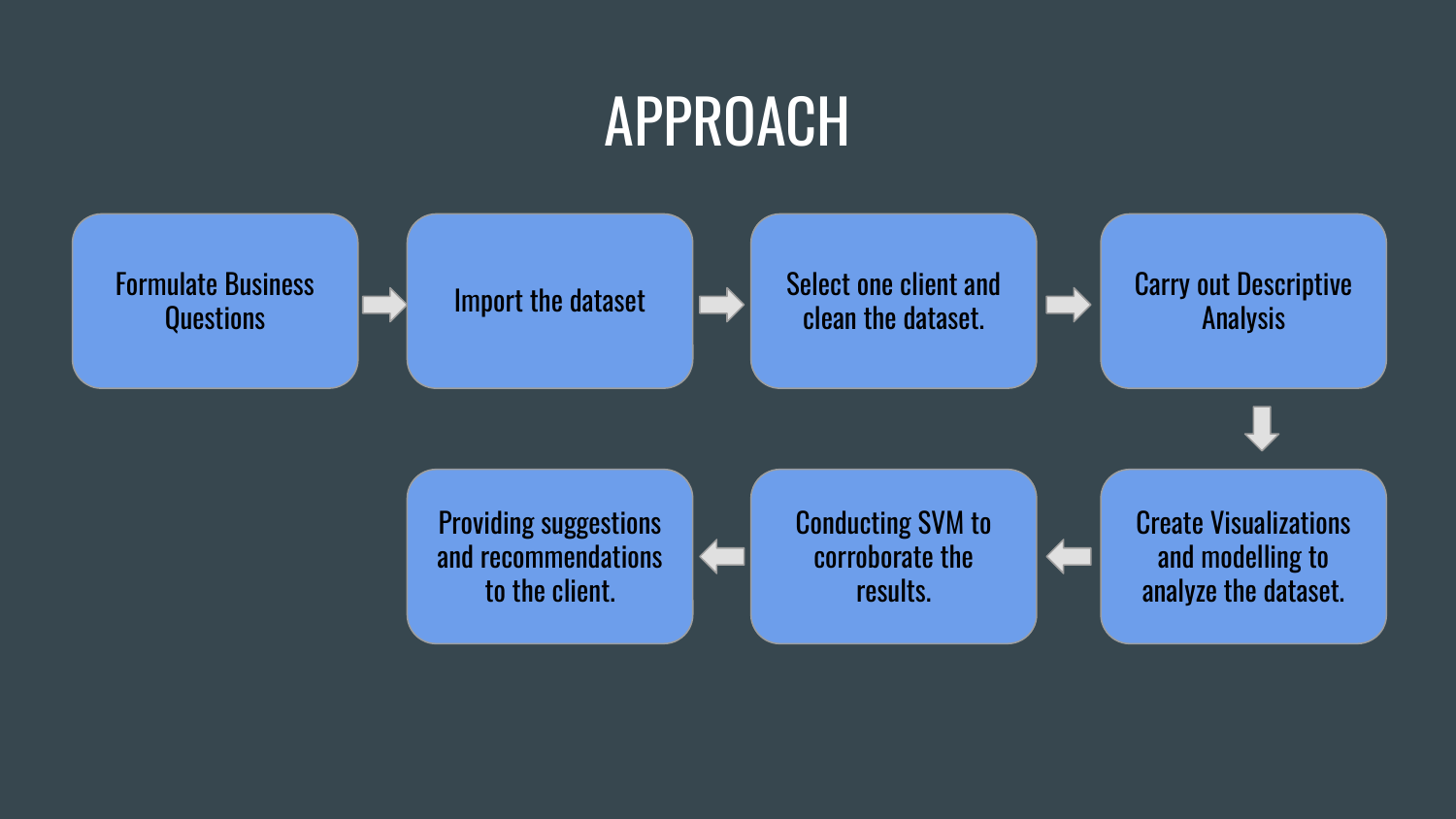

# APPROACH
Formulate Business Questions
Import the dataset
Select one client and clean the dataset.
Carry out Descriptive Analysis

Providing suggestions and recommendations to the client.
Conducting SVM to corroborate the results.
Create Visualizations and modelling to analyze the dataset.